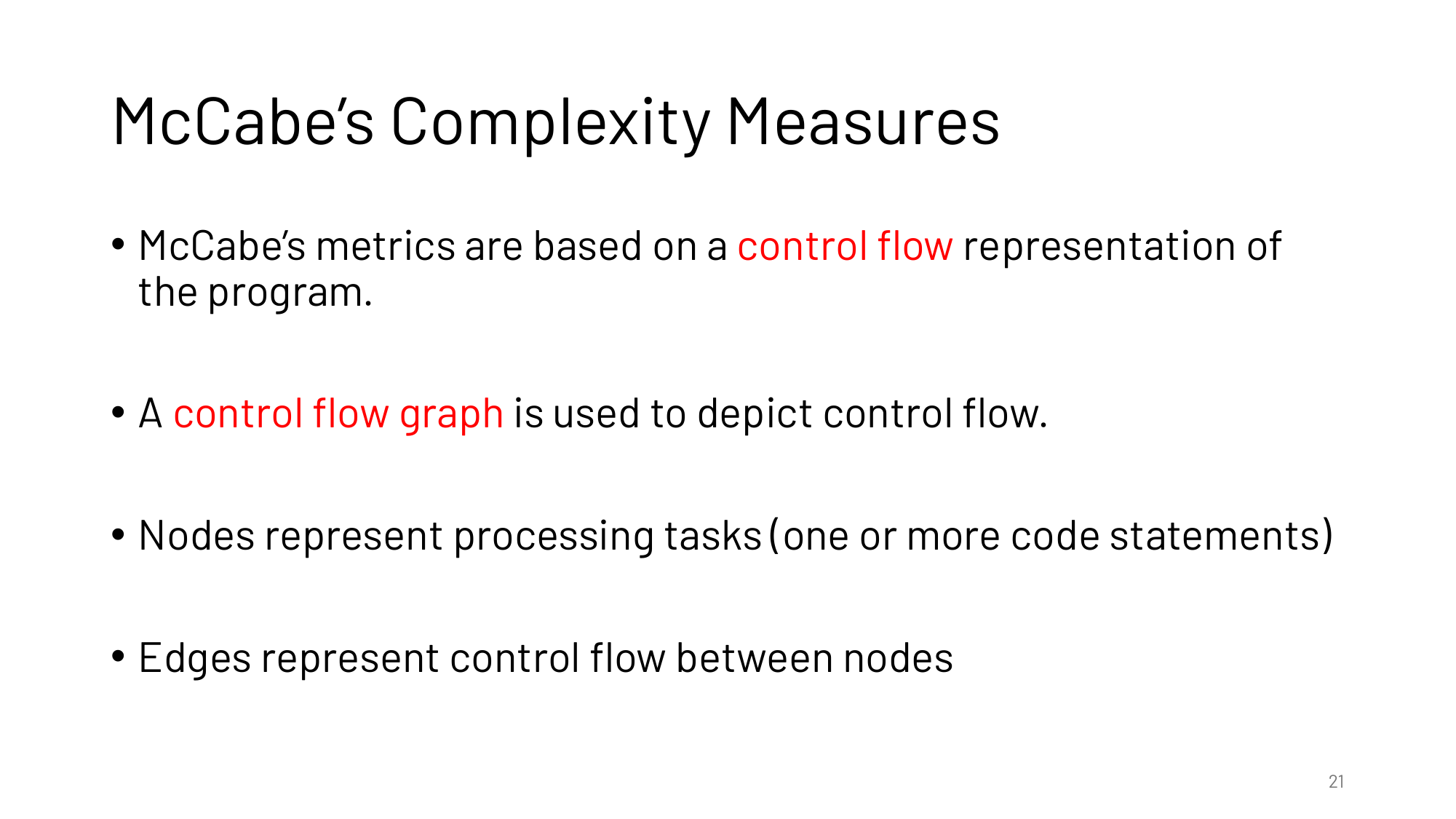

# McCabe’s Complexity Measures
McCabe’s metrics are based on a control flow representation of the program.

A control flow graph is used to depict control flow.

Nodes represent processing tasks (one or more code statements)

Edges represent control flow between nodes
21